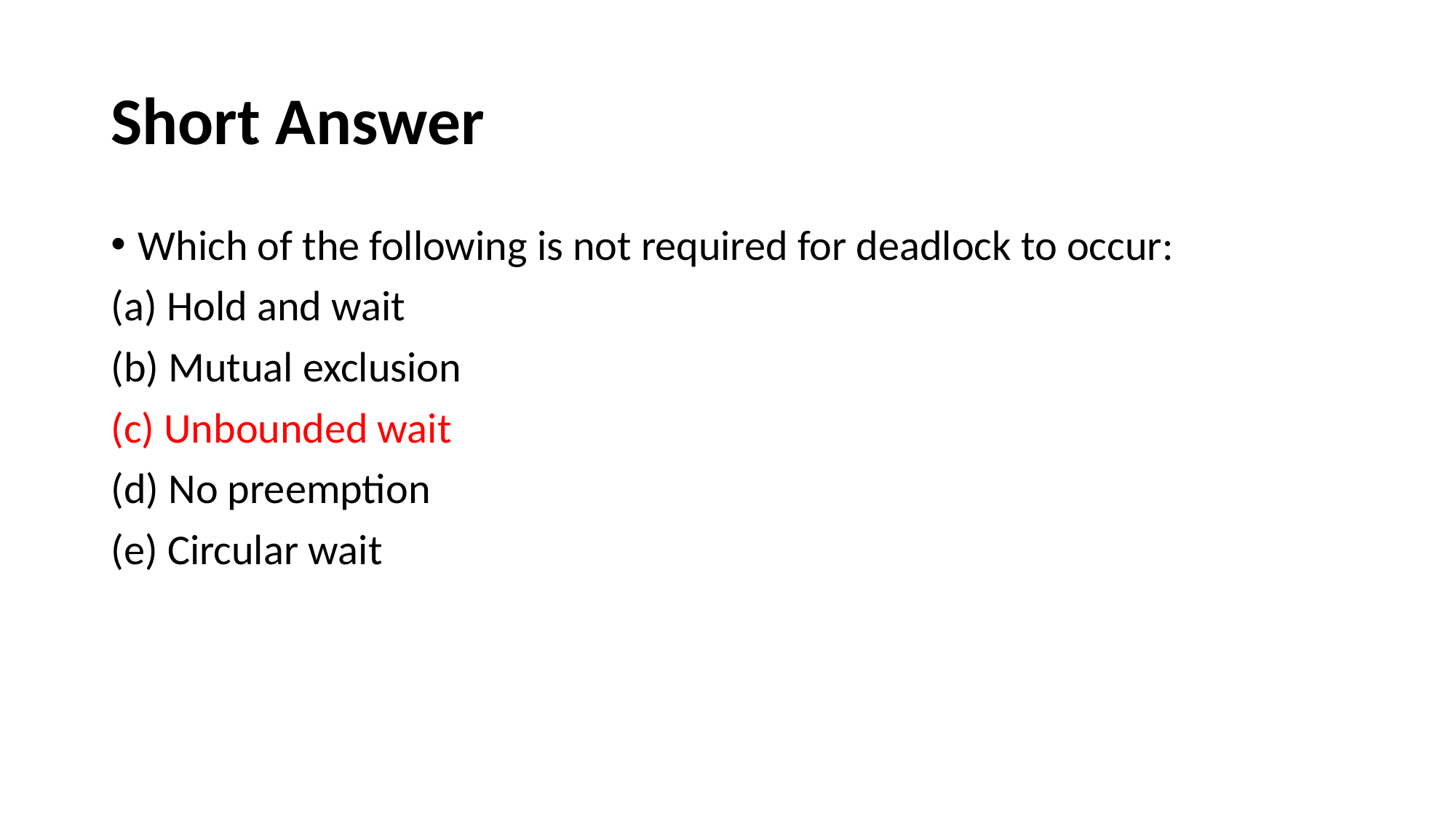

# Short Answer
Which of the following is not required for deadlock to occur:
(a) Hold and wait
(b) Mutual exclusion
(c) Unbounded wait
(d) No preemption
(e) Circular wait